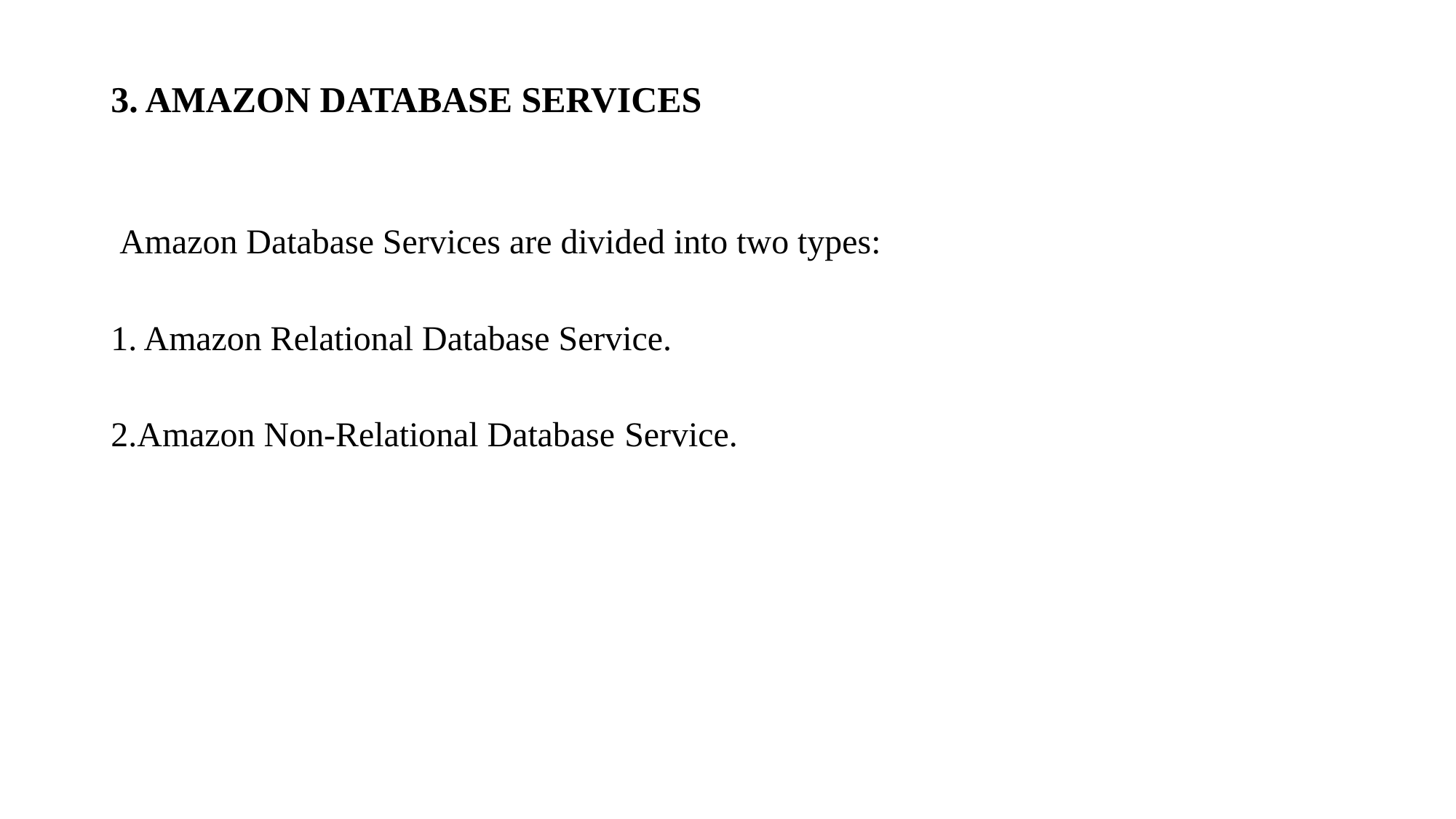

# 3. AMAZON DATABASE SERVICES
 Amazon Database Services are divided into two types:
1. Amazon Relational Database Service.
2.Amazon Non-Relational Database Service.